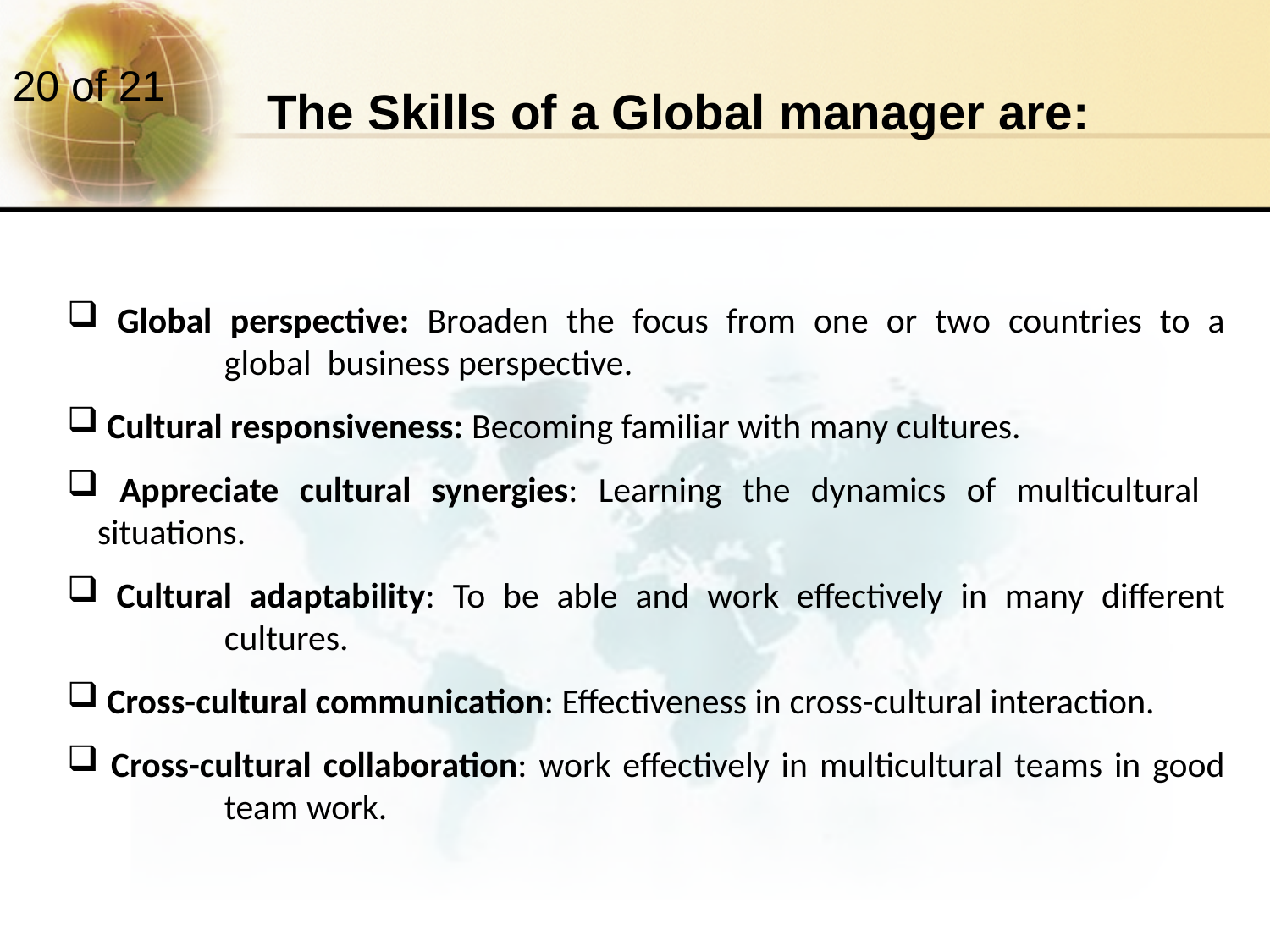

The Skills of a Global manager are:
 Global perspective: Broaden the focus from one or two countries to a 	global  business perspective.
 Cultural responsiveness: Becoming familiar with many cultures.
 Appreciate cultural synergies: Learning the dynamics of multicultural 	situations.
 Cultural adaptability: To be able and work effectively in many different 	cultures.
 Cross-cultural communication: Effectiveness in cross-cultural interaction.
 Cross-cultural collaboration: work effectively in multicultural teams in good 	team work.